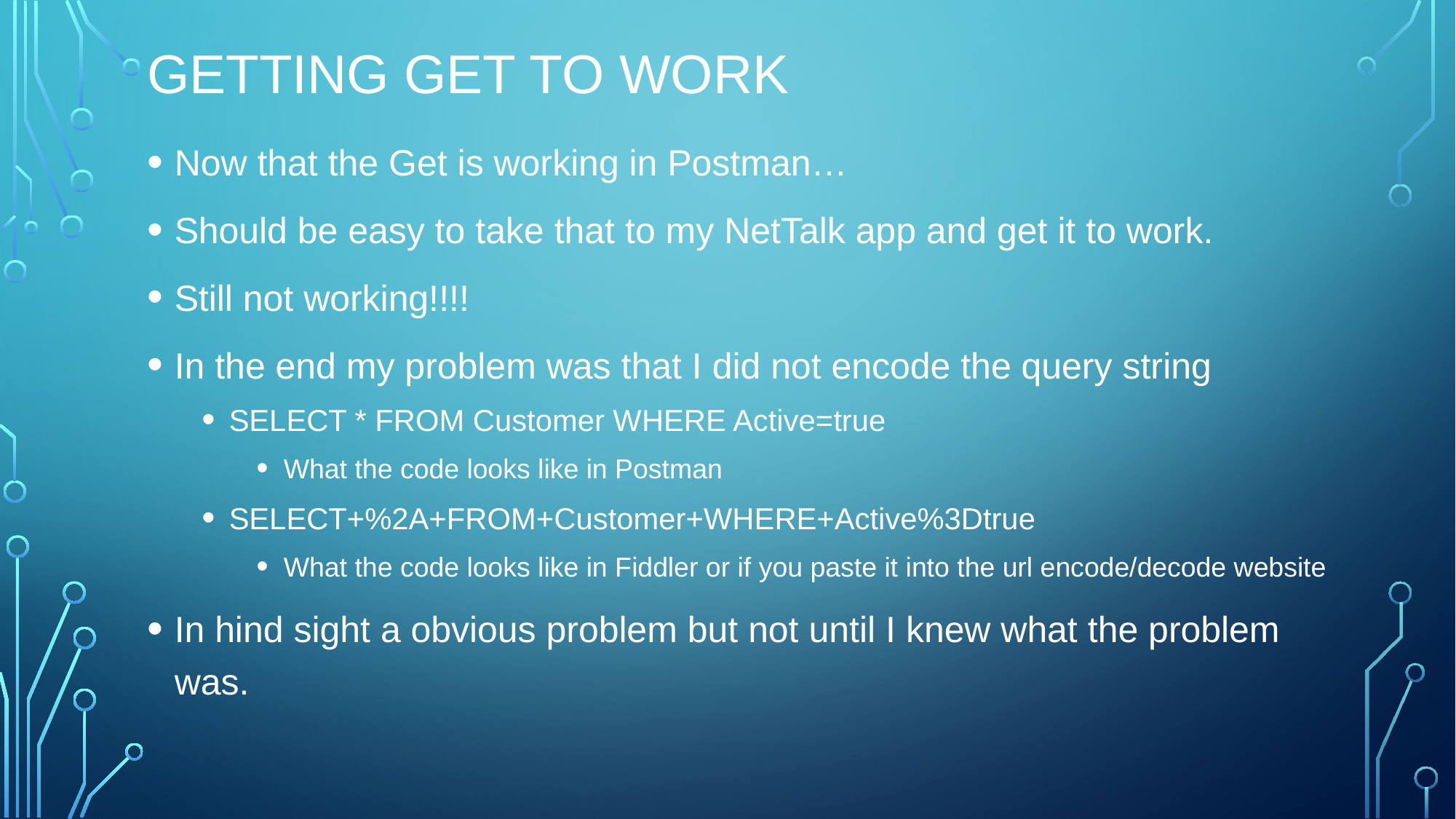

# Getting Get to work
Now that the Get is working in Postman…
Should be easy to take that to my NetTalk app and get it to work.
Still not working!!!!
In the end my problem was that I did not encode the query string
SELECT * FROM Customer WHERE Active=true
What the code looks like in Postman
SELECT+%2A+FROM+Customer+WHERE+Active%3Dtrue
What the code looks like in Fiddler or if you paste it into the url encode/decode website
In hind sight a obvious problem but not until I knew what the problem was.